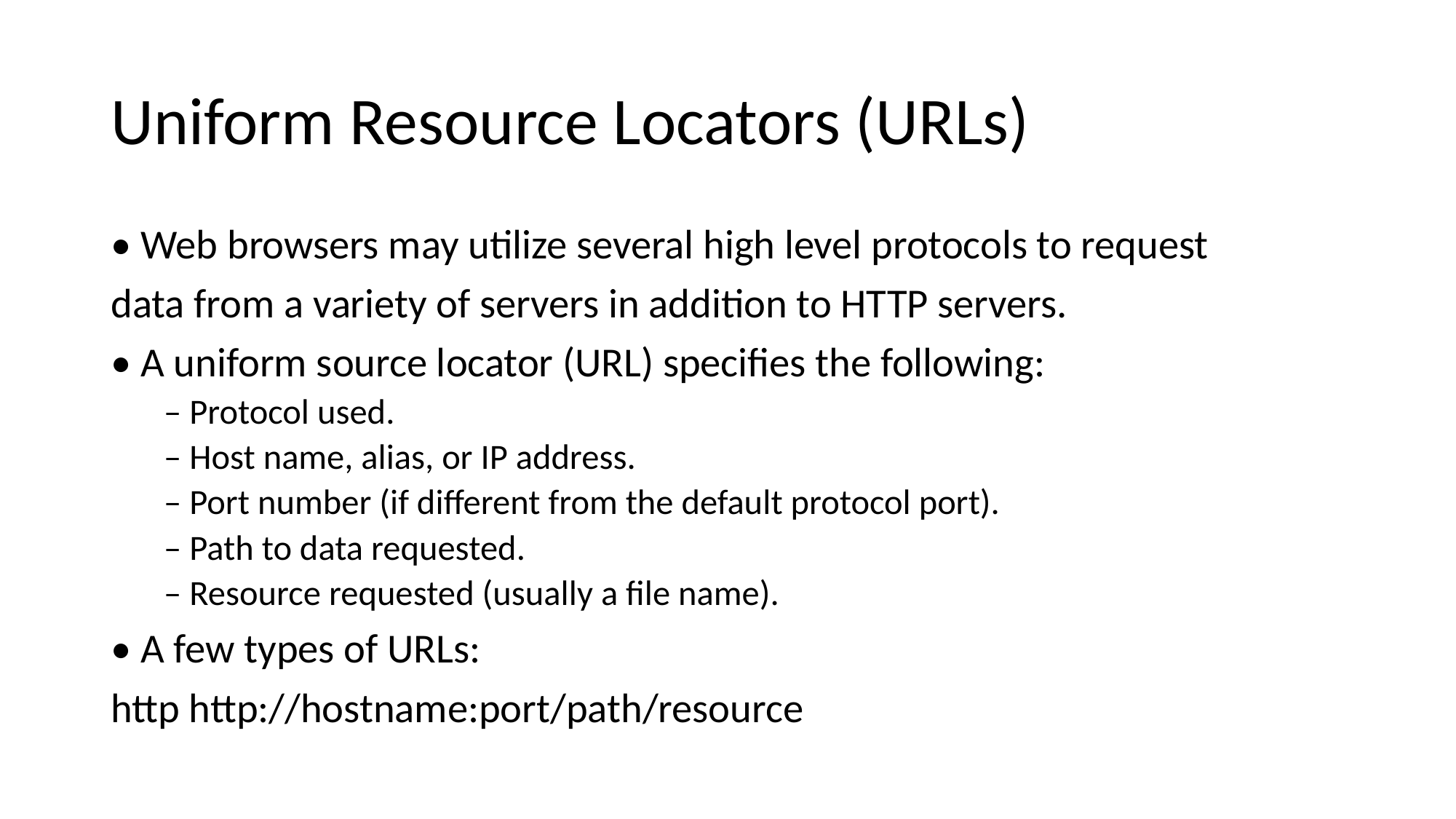

# Uniform Resource Locators (URLs)
• Web browsers may utilize several high level protocols to request
data from a variety of servers in addition to HTTP servers.
• A uniform source locator (URL) specifies the following:
– Protocol used.
– Host name, alias, or IP address.
– Port number (if different from the default protocol port).
– Path to data requested.
– Resource requested (usually a file name).
• A few types of URLs:
http http://hostname:port/path/resource